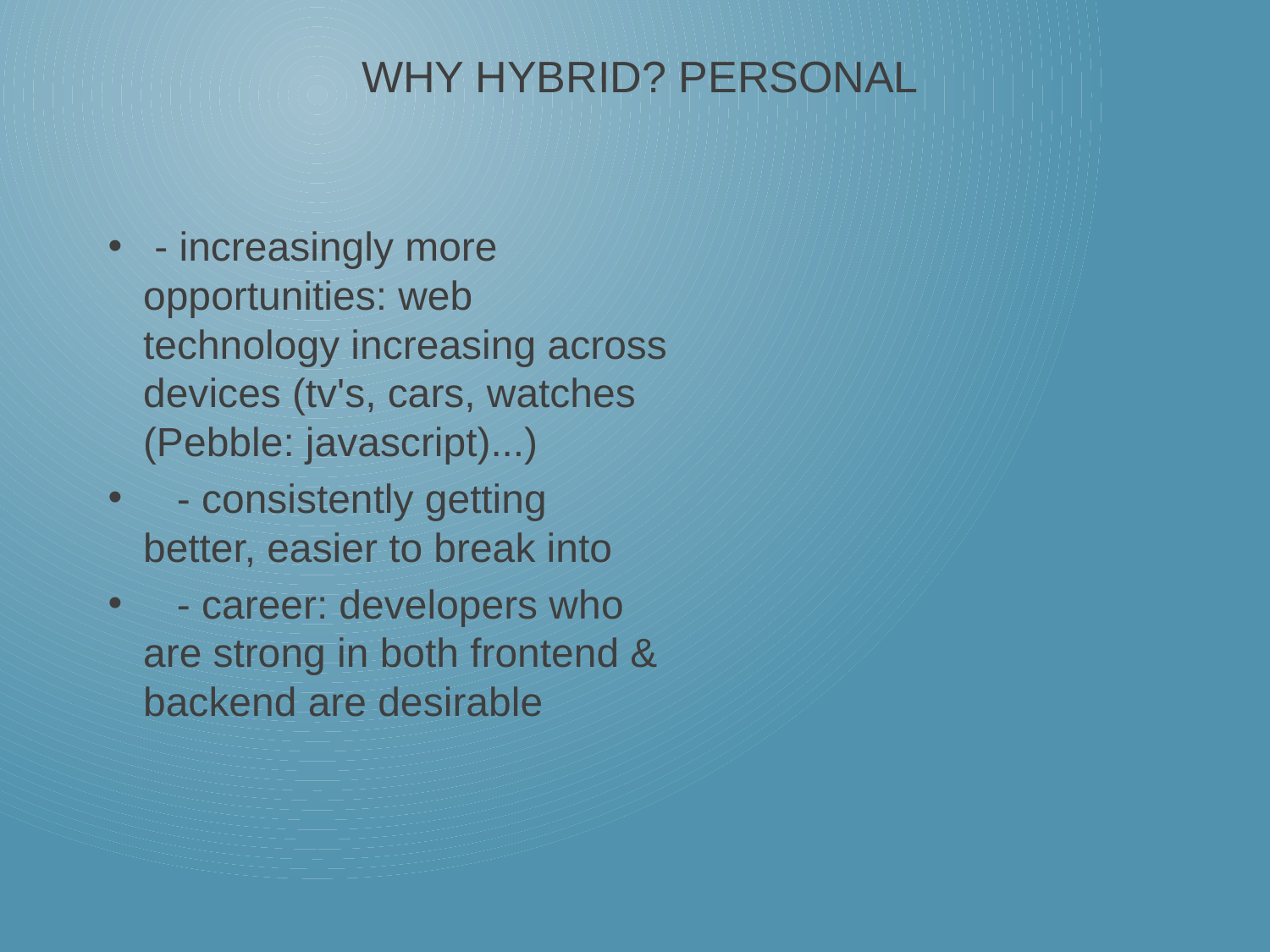

# Why hybrid? personal
 - increasingly more opportunities: web technology increasing across devices (tv's, cars, watches (Pebble: javascript)...)
   - consistently getting better, easier to break into
   - career: developers who are strong in both frontend & backend are desirable